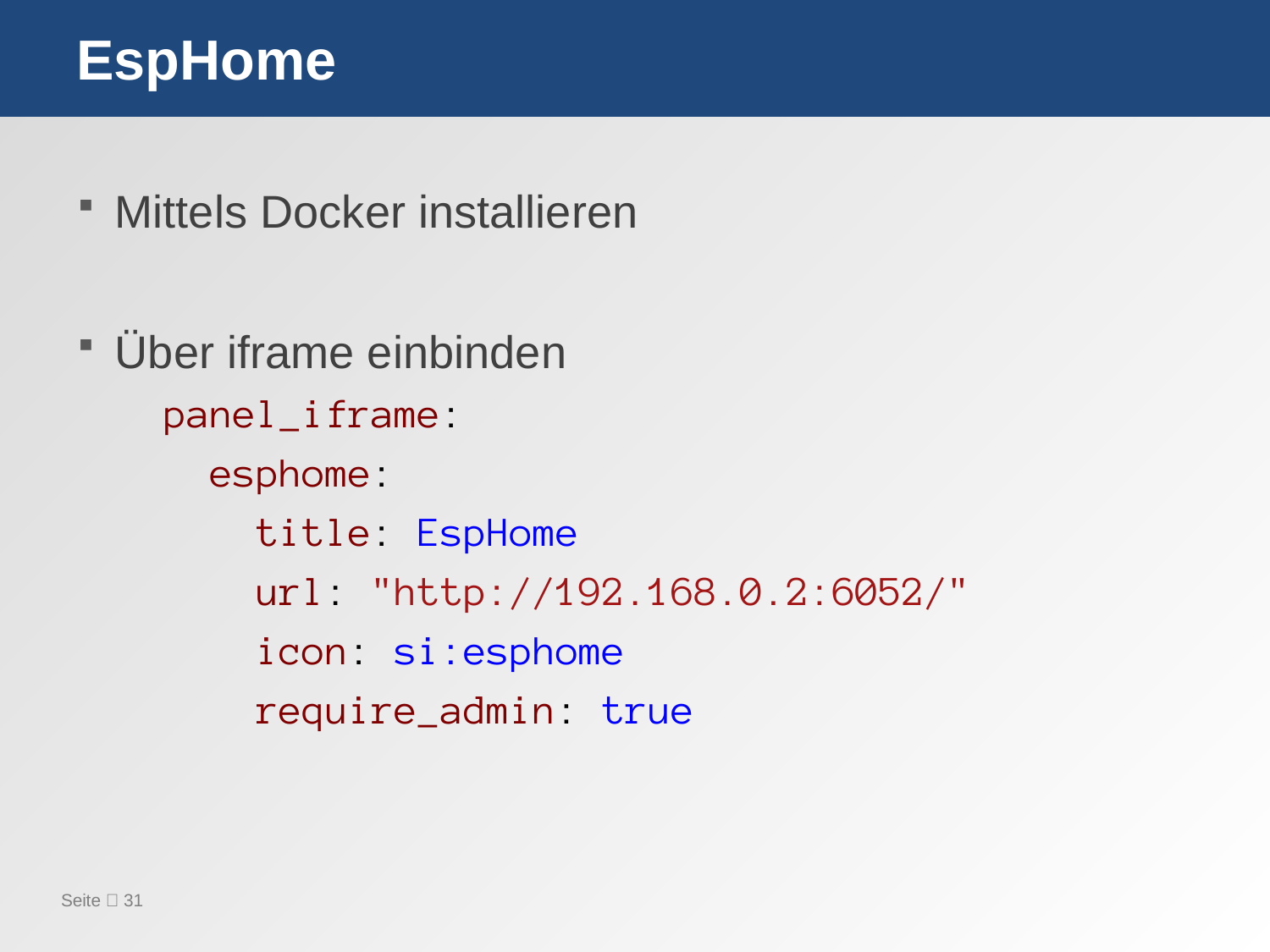

# EspHome
Mittels Docker installieren

Über iframe einbinden
panel_iframe:
  esphome:
    title: EspHome
    url: "http://192.168.0.2:6052/"
    icon: si:esphome
    require_admin: true